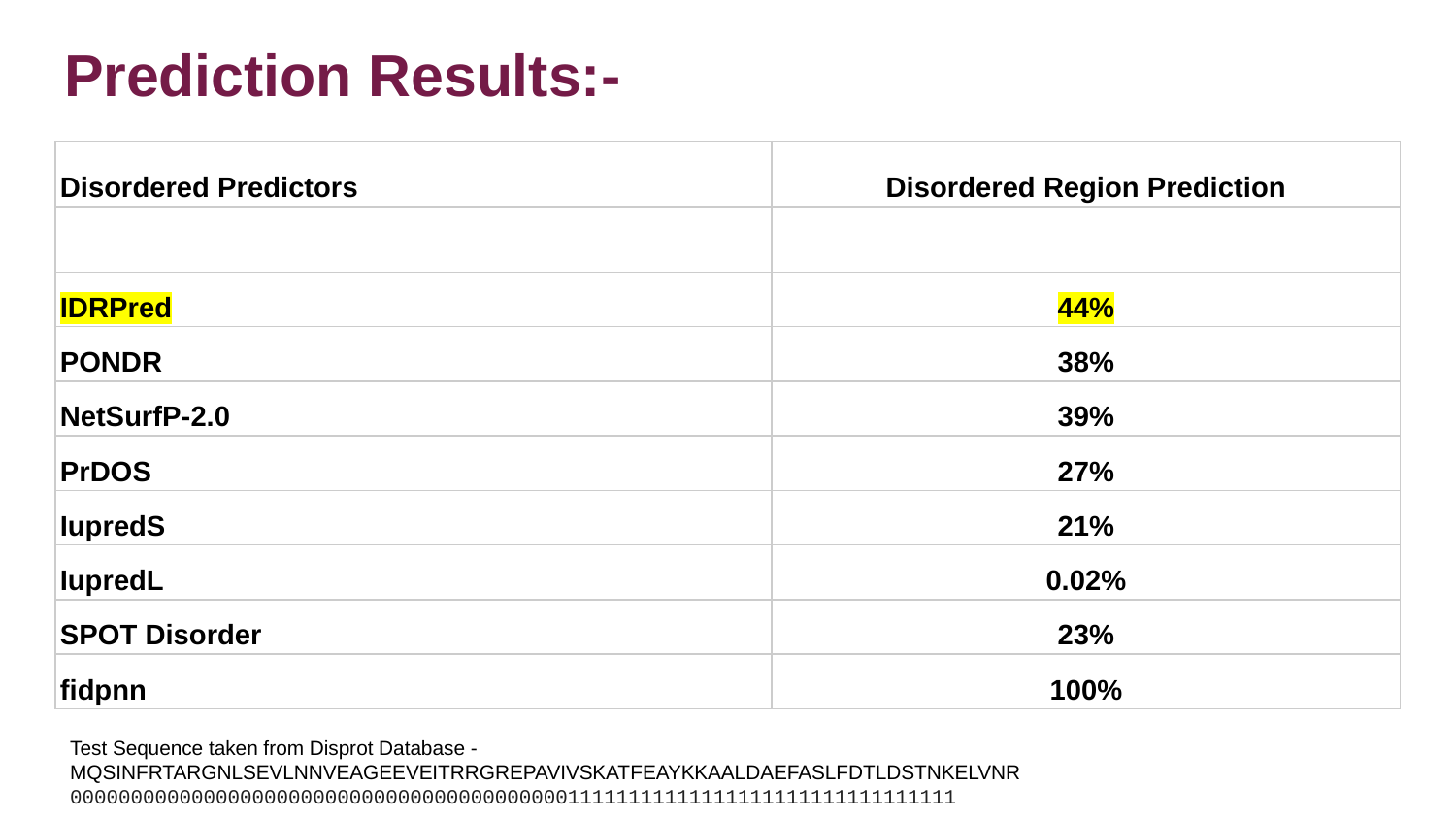

# Prediction Results:-
| Disordered Predictors | Disordered Region Prediction |
| --- | --- |
|  |  |
| IDRPred | 44% |
| PONDR | 38% |
| NetSurfP-2.0 | 39% |
| PrDOS | 27% |
| IupredS | 21% |
| IupredL | 0.02% |
| SPOT Disorder | 23% |
| fidpnn | 100% |
Test Sequence taken from Disprot Database - MQSINFRTARGNLSEVLNNVEAGEEVEITRRGREPAVIVSKATFEAYKKAALDAEFASLFDTLDSTNKELVNR
0000000000000000000000000000000000000000011111111111111111111111111111111